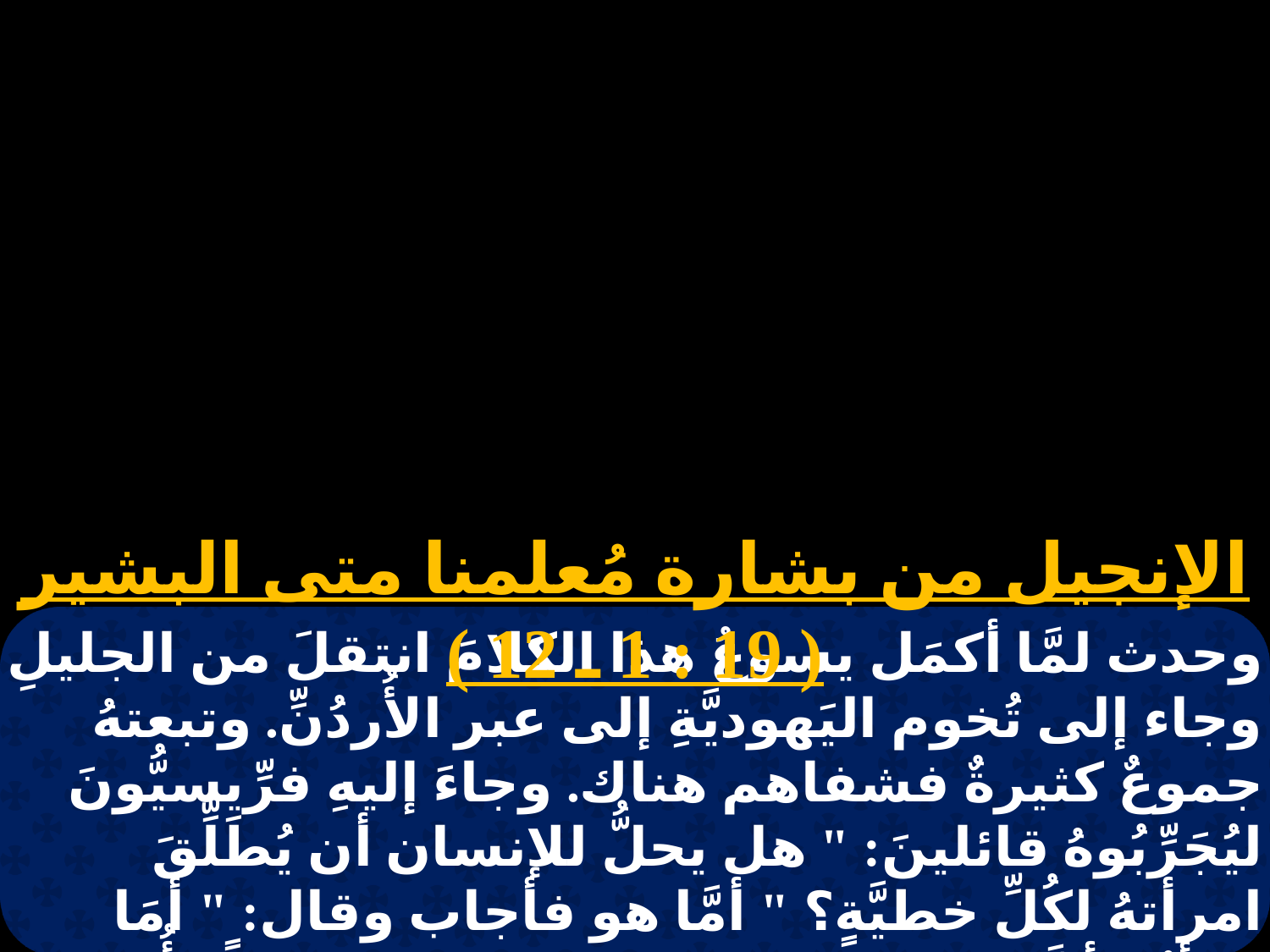

الإنجيل من بشارة مُعلمنا متى البشير ( 19 : 1 ـ 12 )
وحدث لمَّا أكمَل يسوعُ هذا الكلامَ انتقلَ من الجليلِ وجاء إلى تُخوم اليَهوديَّةِ إلى عبر الأُردُنِّ. وتبعتهُ جموعٌ كثيرةٌ فشفاهم هناك. وجاءَ إليهِ فرِّيسيُّونَ ليُجَرِّبُوهُ قائلينَ: " هل يحلُّ للإنسان أن يُطَلِّقَ امرأتهُ لكُلِّ خطيَّةٍ؟ " أمَّا هو فأجاب وقال: " أمَا قرأتُم أنَّ الذي خَلقَ من البَدءِ خلقهُما ذكراً وأُنثى؟" وقال: " من أجل هذا يـترُكُ الإنـسـانُ أباهُ وأمَّهُ ويَلتـصِقُ بامرأتِهِ،